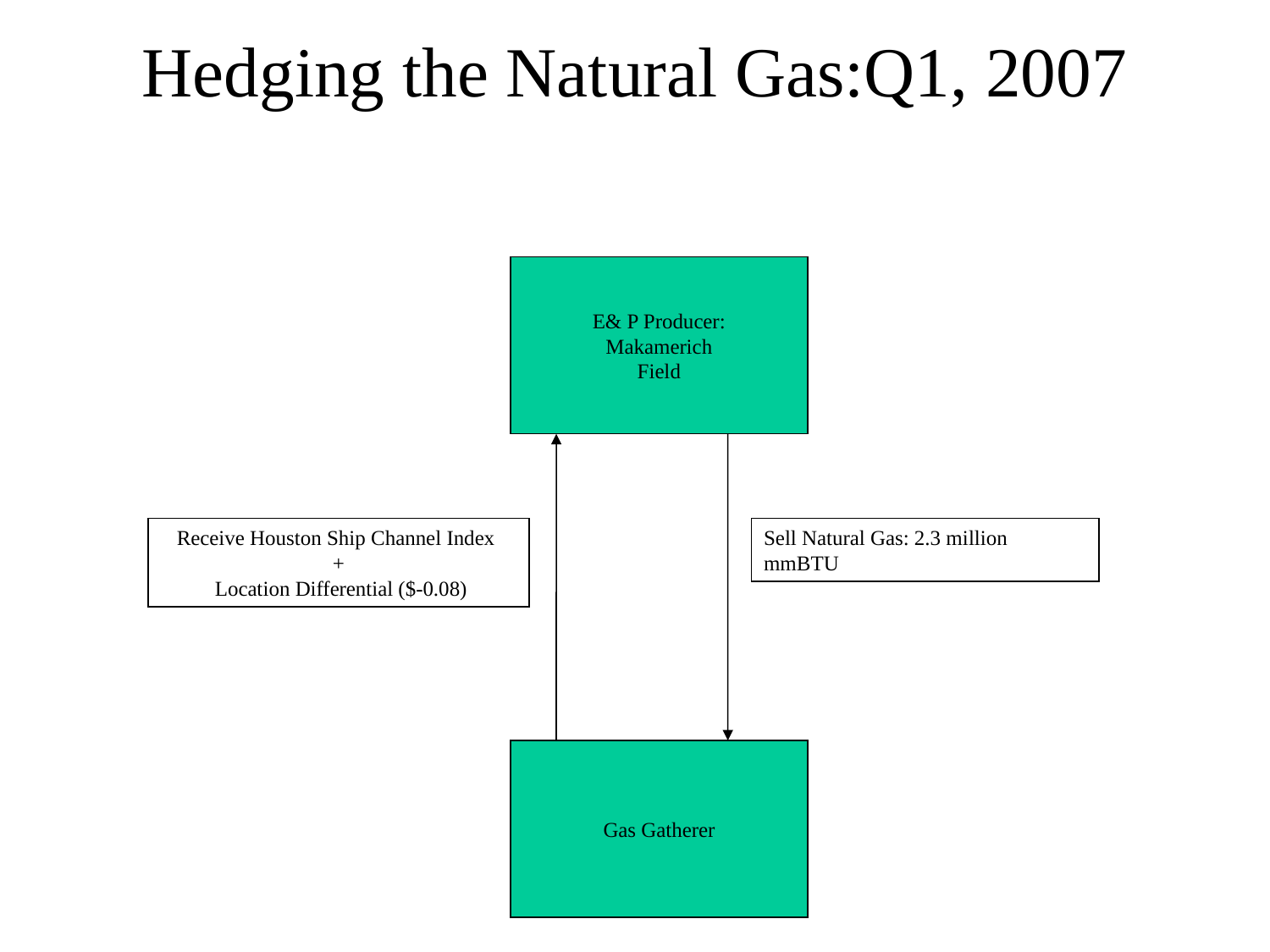

# Hedging the Natural Gas:Q1, 2007
E& P Producer:
Makamerich
Field

Receive Houston Ship Channel Index
+
 Location Differential ($-0.08)
Sell Natural Gas: 2.3 million mmBTU
Gas Gatherer